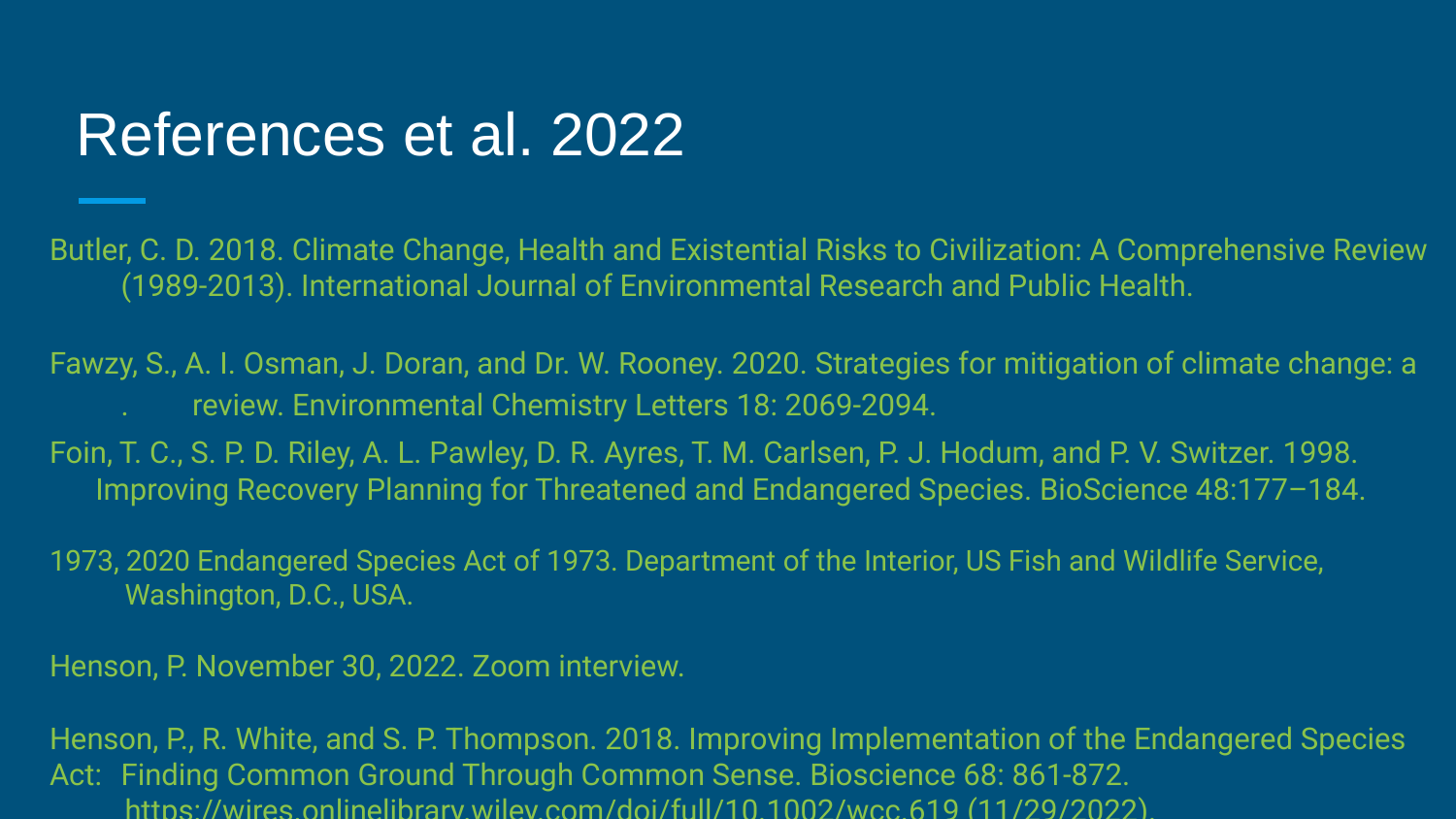

# References et al. 2022

Butler, C. D. 2018. Climate Change, Health and Existential Risks to Civilization: A Comprehensive Review 		(1989-2013). International Journal of Environmental Research and Public Health.

Fawzy, S., A. I. Osman, J. Doran, and Dr. W. Rooney. 2020. Strategies for mitigation of climate change: a  	. 	review. Environmental Chemistry Letters 18: 2069-2094.
Foin, T. C., S. P. D. Riley, A. L. Pawley, D. R. Ayres, T. M. Carlsen, P. J. Hodum, and P. V. Switzer. 1998. Improving Recovery Planning for Threatened and Endangered Species. BioScience 48:177–184.

1973, 2020 Endangered Species Act of 1973. Department of the Interior, US Fish and Wildlife Service,
Washington, D.C., USA.

Henson, P. November 30, 2022. Zoom interview.

Henson, P., R. White, and S. P. Thompson. 2018. Improving Implementation of the Endangered Species Act: 	Finding Common Ground Through Common Sense. Bioscience 68: 861-872.
https://wires.onlinelibrary.wiley.com/doi/full/10.1002/wcc.619 (11/29/2022).